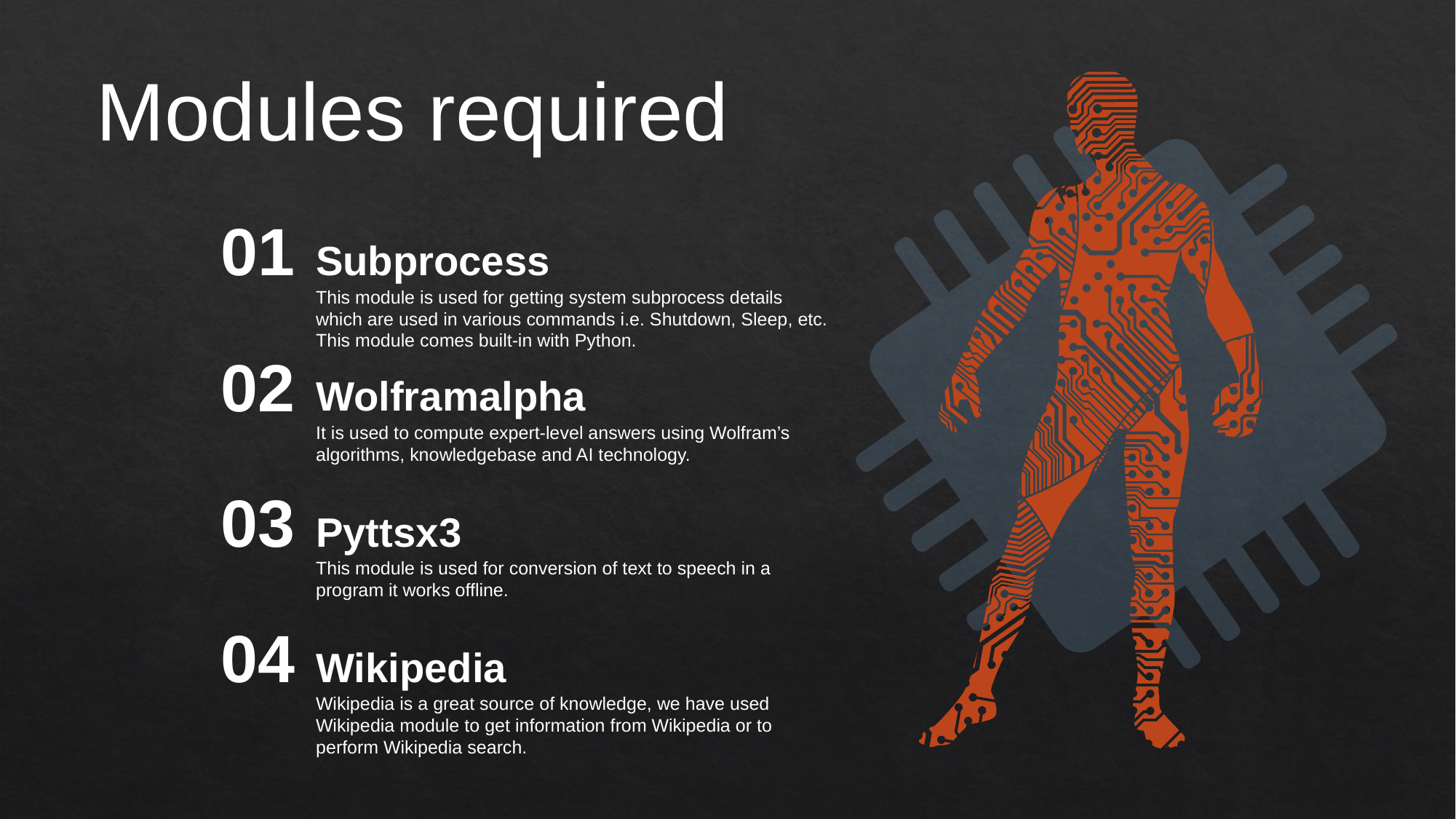

Modules required

01
Subprocess
This module is used for getting system subprocess details which are used in various commands i.e. Shutdown, Sleep, etc. This module comes built-in with Python.
02
Wolframalpha
It is used to compute expert-level answers using Wolfram’s algorithms, knowledgebase and AI technology.
03
Pyttsx3
This module is used for conversion of text to speech in a program it works offline.
04
Wikipedia
Wikipedia is a great source of knowledge, we have used Wikipedia module to get information from Wikipedia or to perform Wikipedia search.